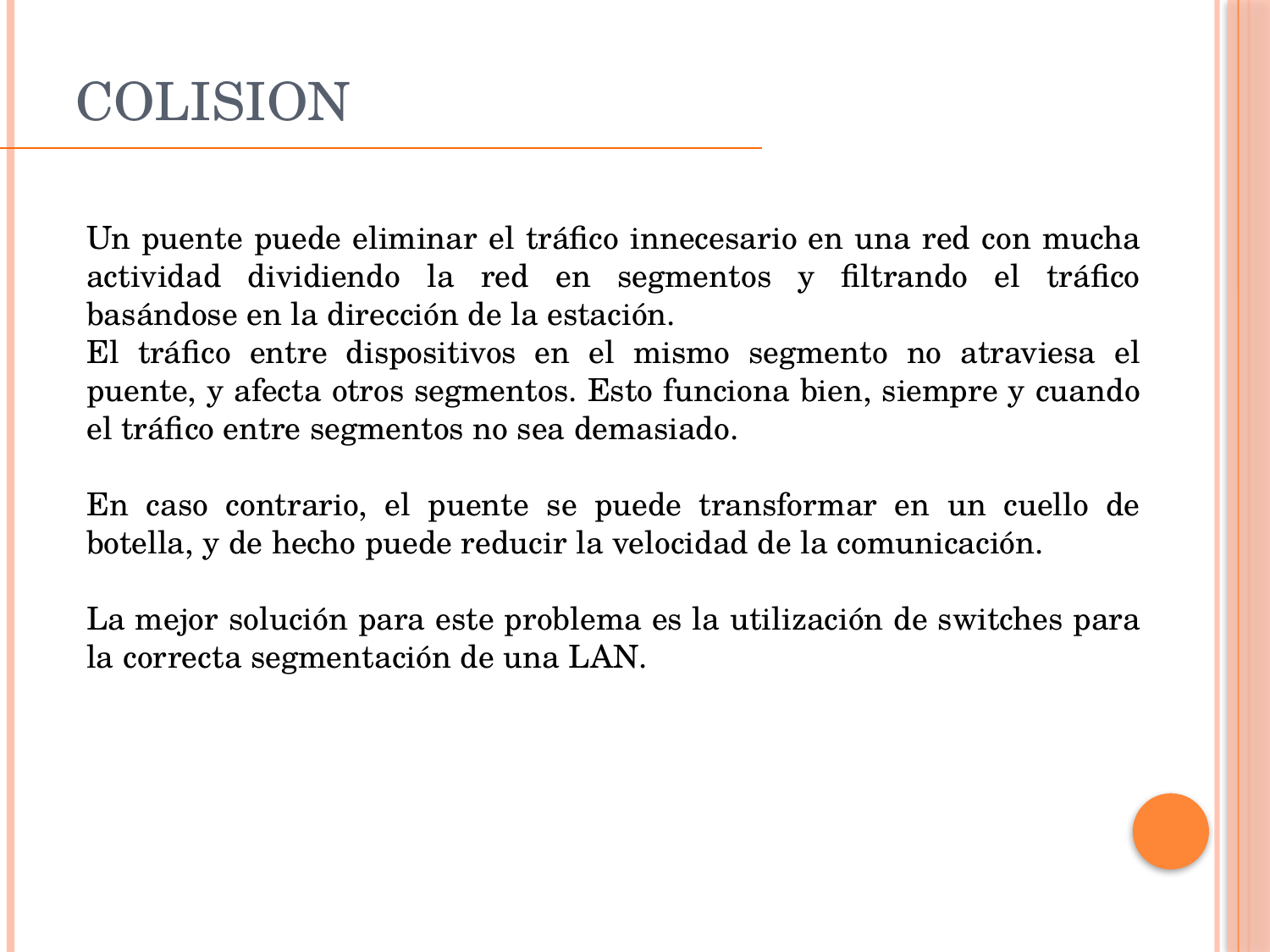

# Colision
Un puente puede eliminar el tráfico innecesario en una red con mucha actividad dividiendo la red en segmentos y filtrando el tráfico basándose en la dirección de la estación.
El tráfico entre dispositivos en el mismo segmento no atraviesa el puente, y afecta otros segmentos. Esto funciona bien, siempre y cuando el tráfico entre segmentos no sea demasiado.

En caso contrario, el puente se puede transformar en un cuello de botella, y de hecho puede reducir la velocidad de la comunicación.

La mejor solución para este problema es la utilización de switches para la correcta segmentación de una LAN.